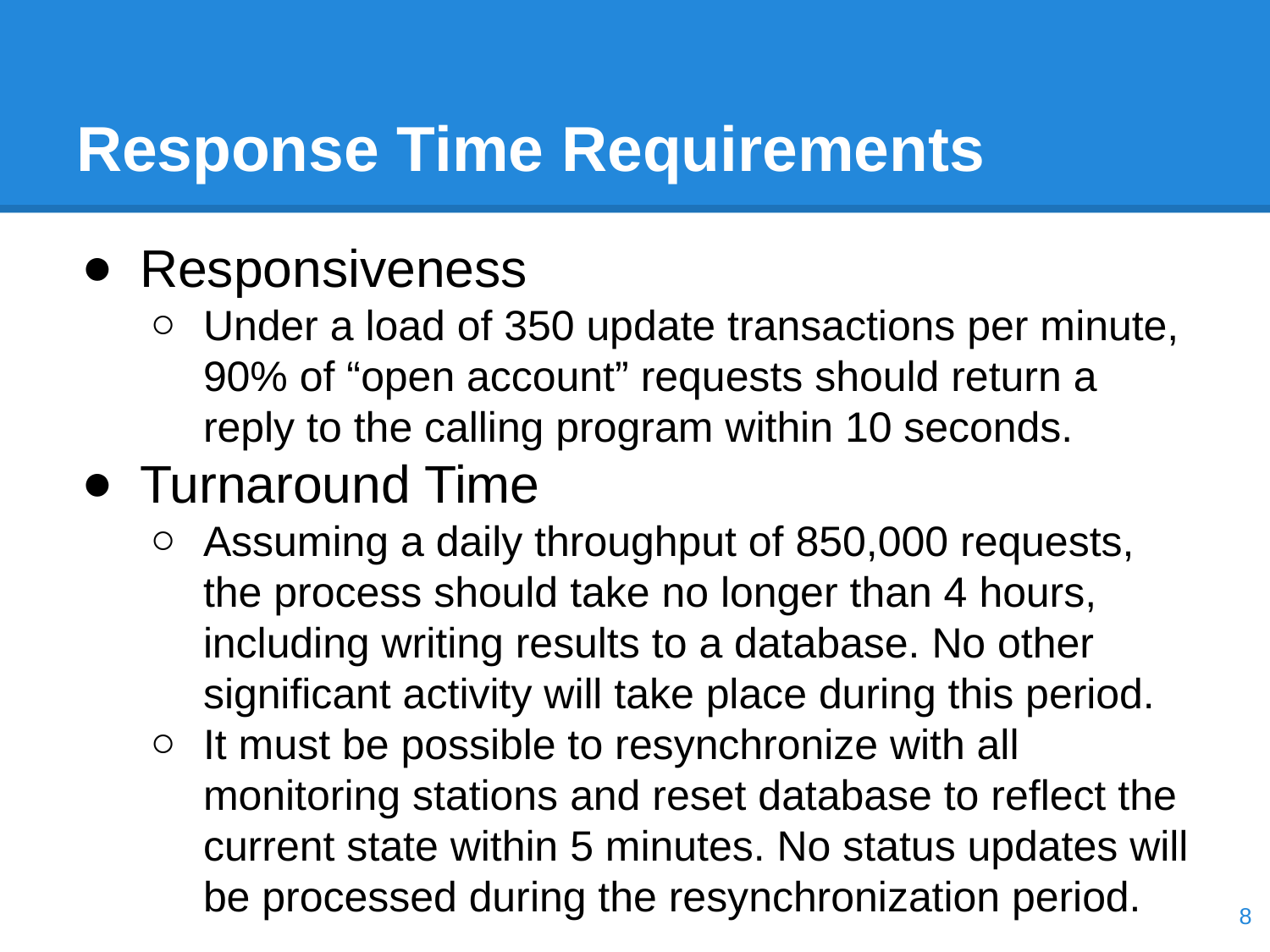

# Response Time Requirements
Responsiveness
Under a load of 350 update transactions per minute, 90% of “open account” requests should return a reply to the calling program within 10 seconds.
Turnaround Time
Assuming a daily throughput of 850,000 requests, the process should take no longer than 4 hours, including writing results to a database. No other significant activity will take place during this period.
It must be possible to resynchronize with all monitoring stations and reset database to reflect the current state within 5 minutes. No status updates will be processed during the resynchronization period.
8